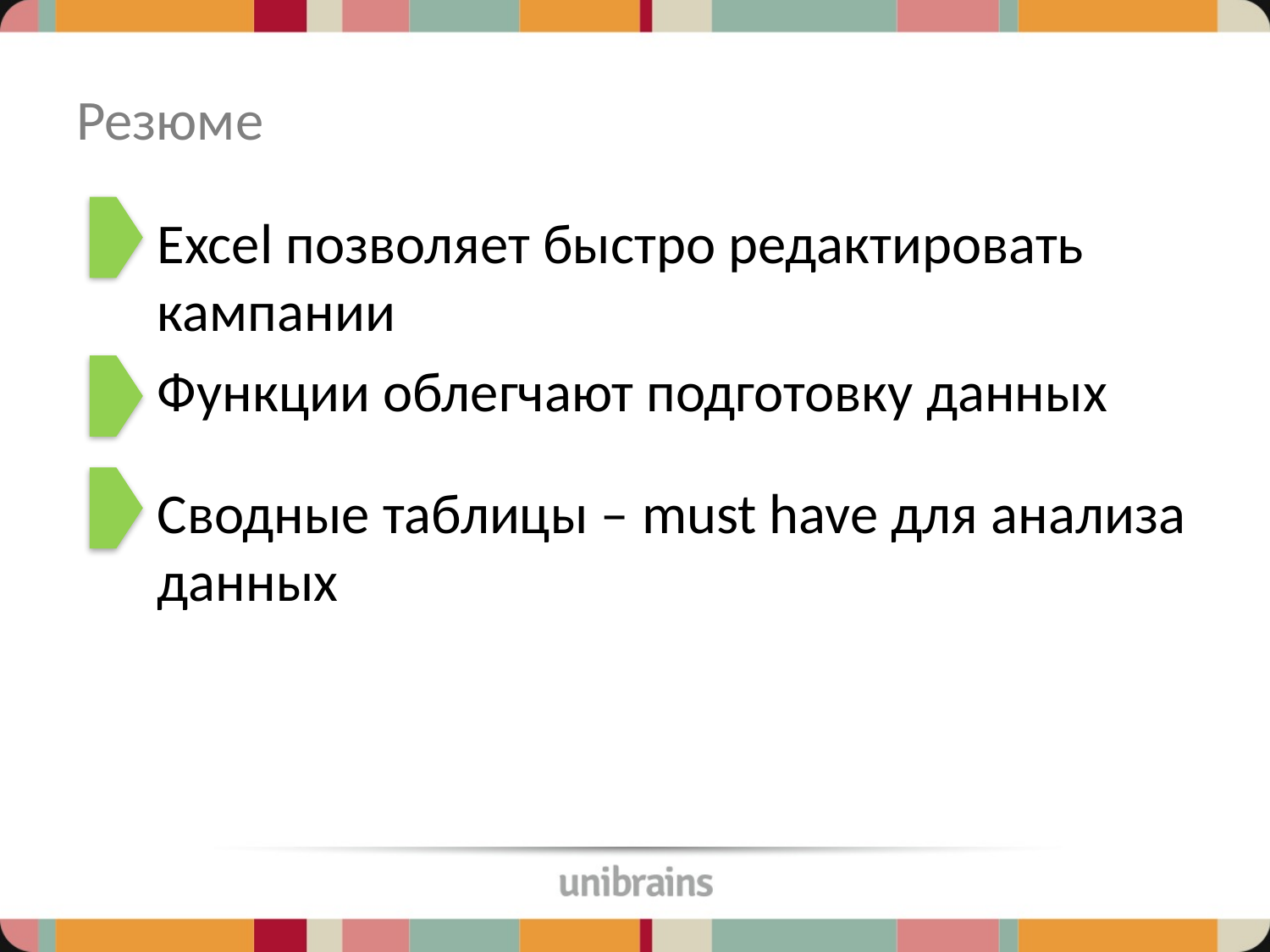

# Резюме

Excel позволяет быстро редактировать кампании
Функции облегчают подготовку данных

Сводные таблицы – must have для анализа данных